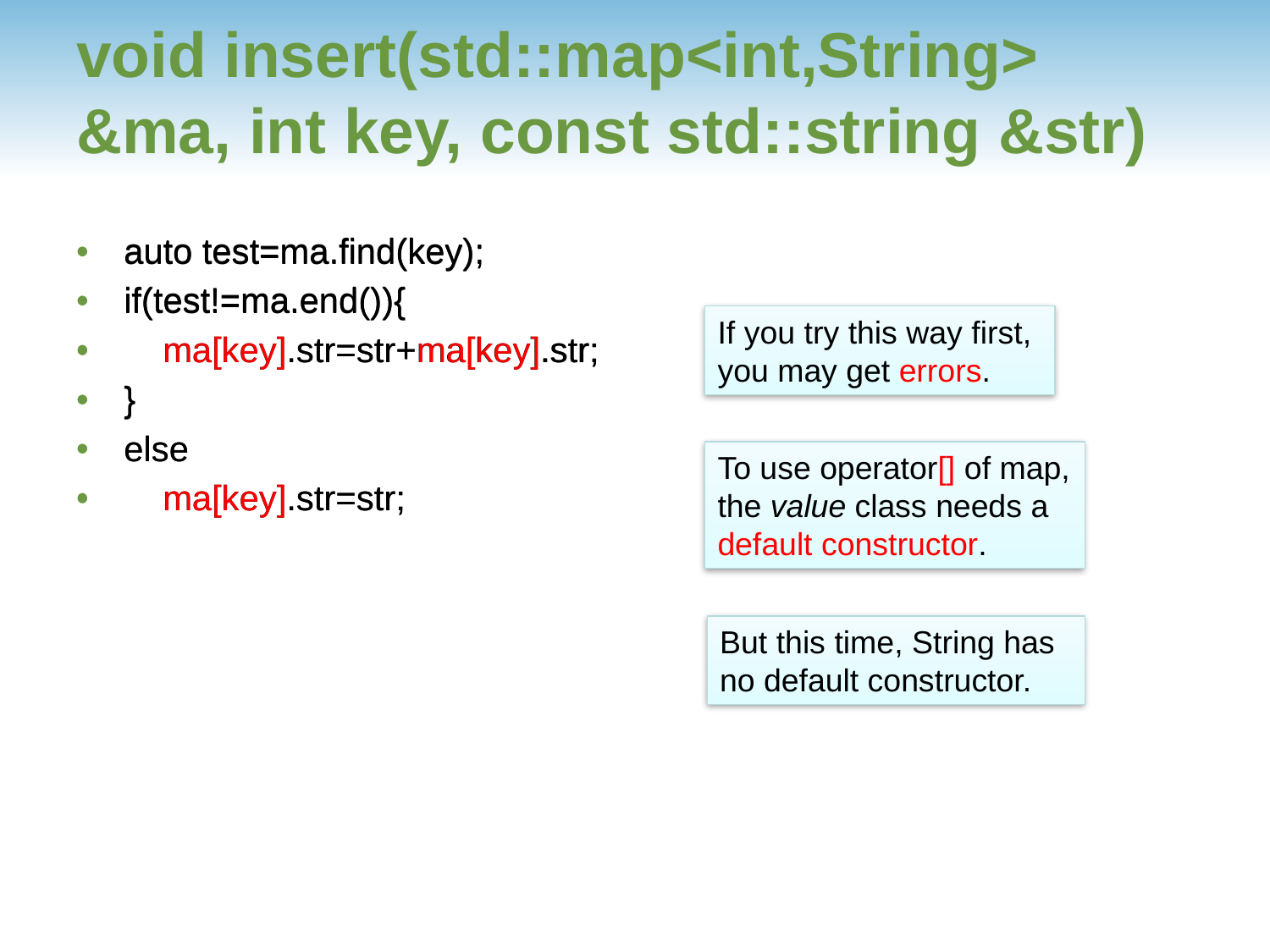

# void insert(std::map<int,String> &ma, int key, const std::string &str)
auto test=ma.find(key);
if(test!=ma.end()){
    ma[key].str=str+ma[key].str;
}
else
    ma[key].str=str;
auto test=ma.find(key);
if(test!=ma.end()){
    ma[key].str=str+ma[key].str;
}
else
    ma[key].str=str;
If you try this way first, you may get errors.
To use operator[] of map, the value class needs a default constructor.
But this time, String has no default constructor.